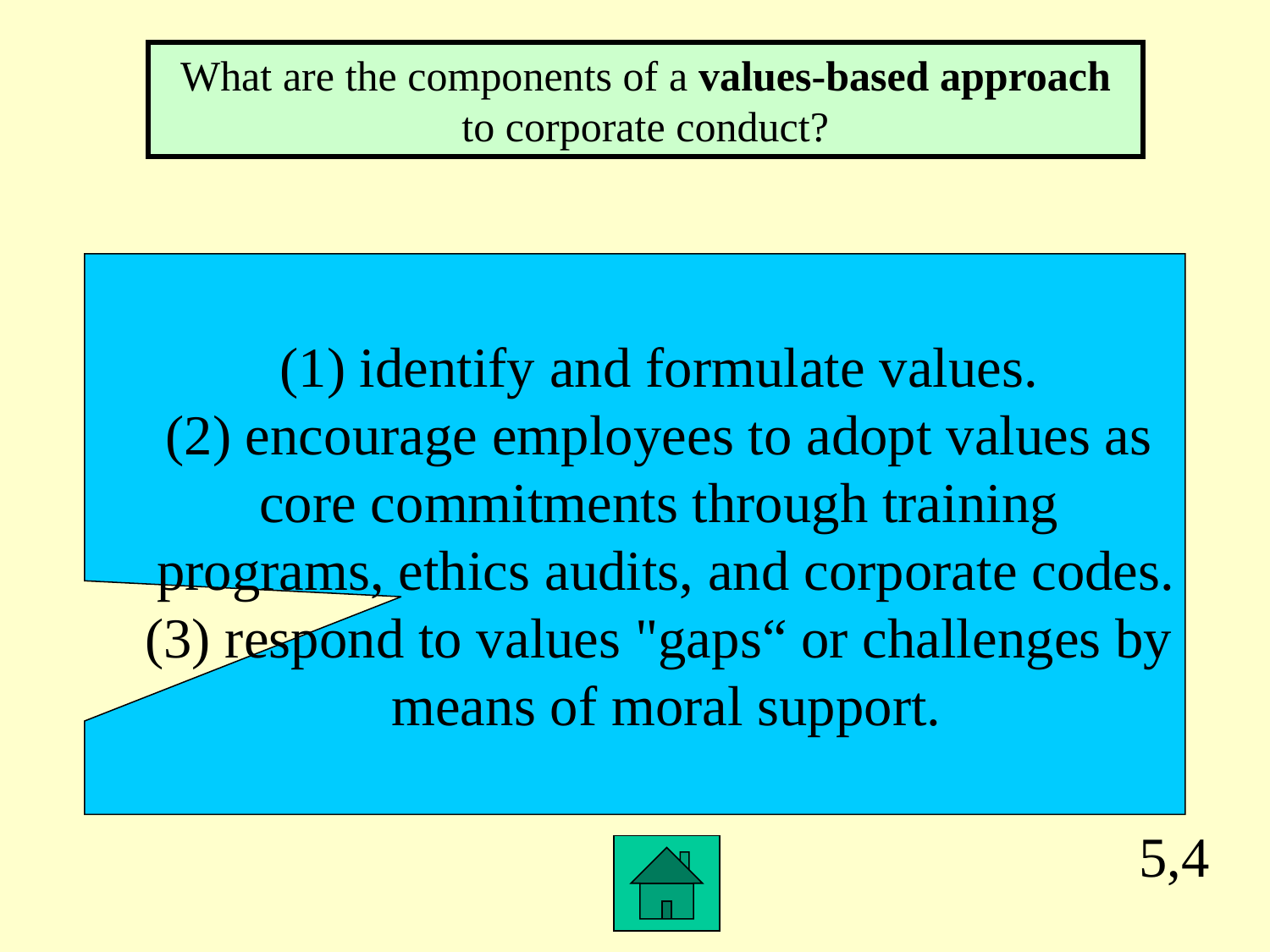

What are the components of a values-based approach to corporate conduct?
(1) identify and formulate values.
(2) encourage employees to adopt values as
core commitments through training
programs, ethics audits, and corporate codes.
(3) respond to values "gaps“ or challenges by
means of moral support.
5,4